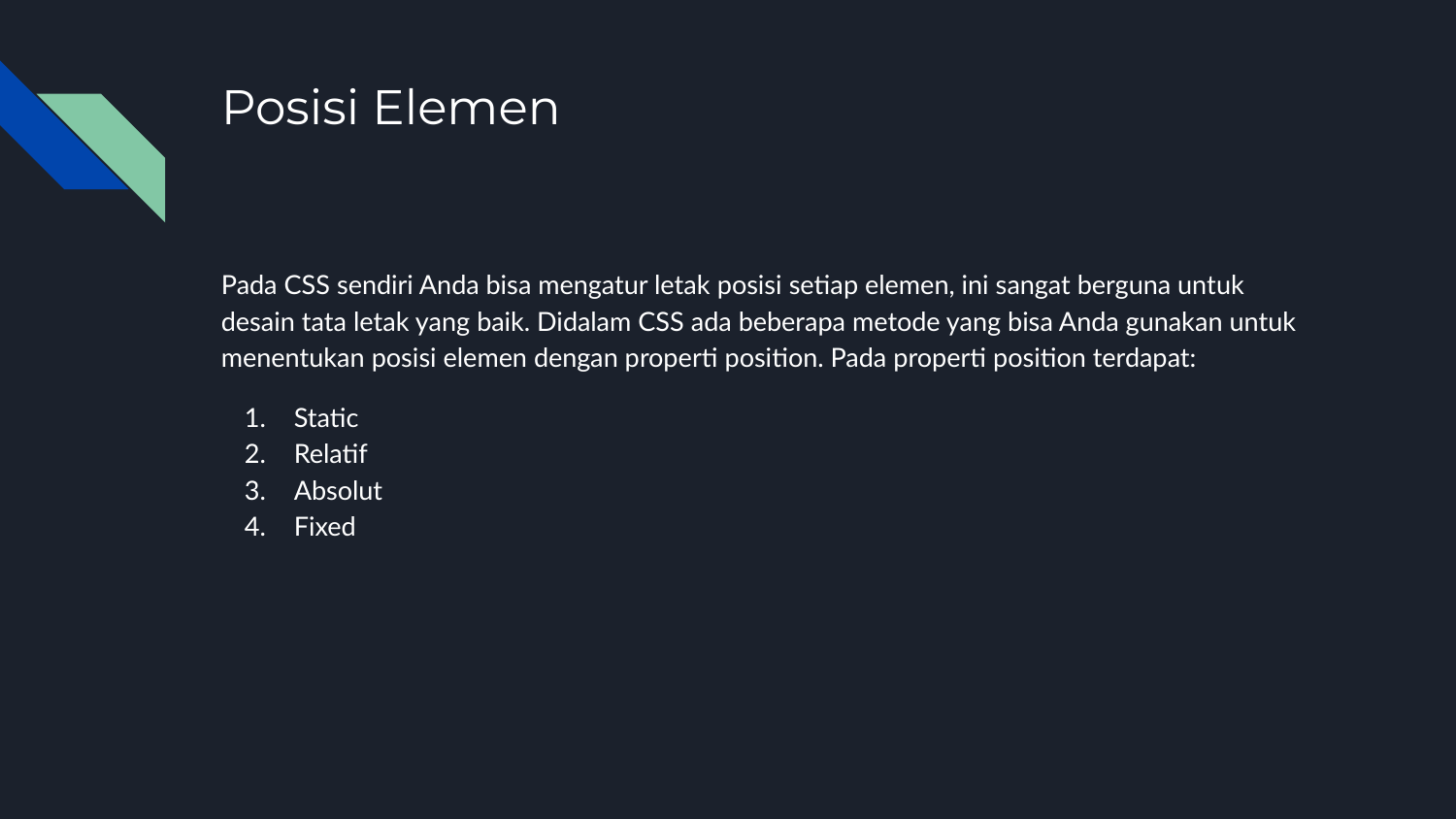

# Posisi Elemen
Pada CSS sendiri Anda bisa mengatur letak posisi setiap elemen, ini sangat berguna untuk desain tata letak yang baik. Didalam CSS ada beberapa metode yang bisa Anda gunakan untuk menentukan posisi elemen dengan properti position. Pada properti position terdapat:
Static
Relatif
Absolut
Fixed